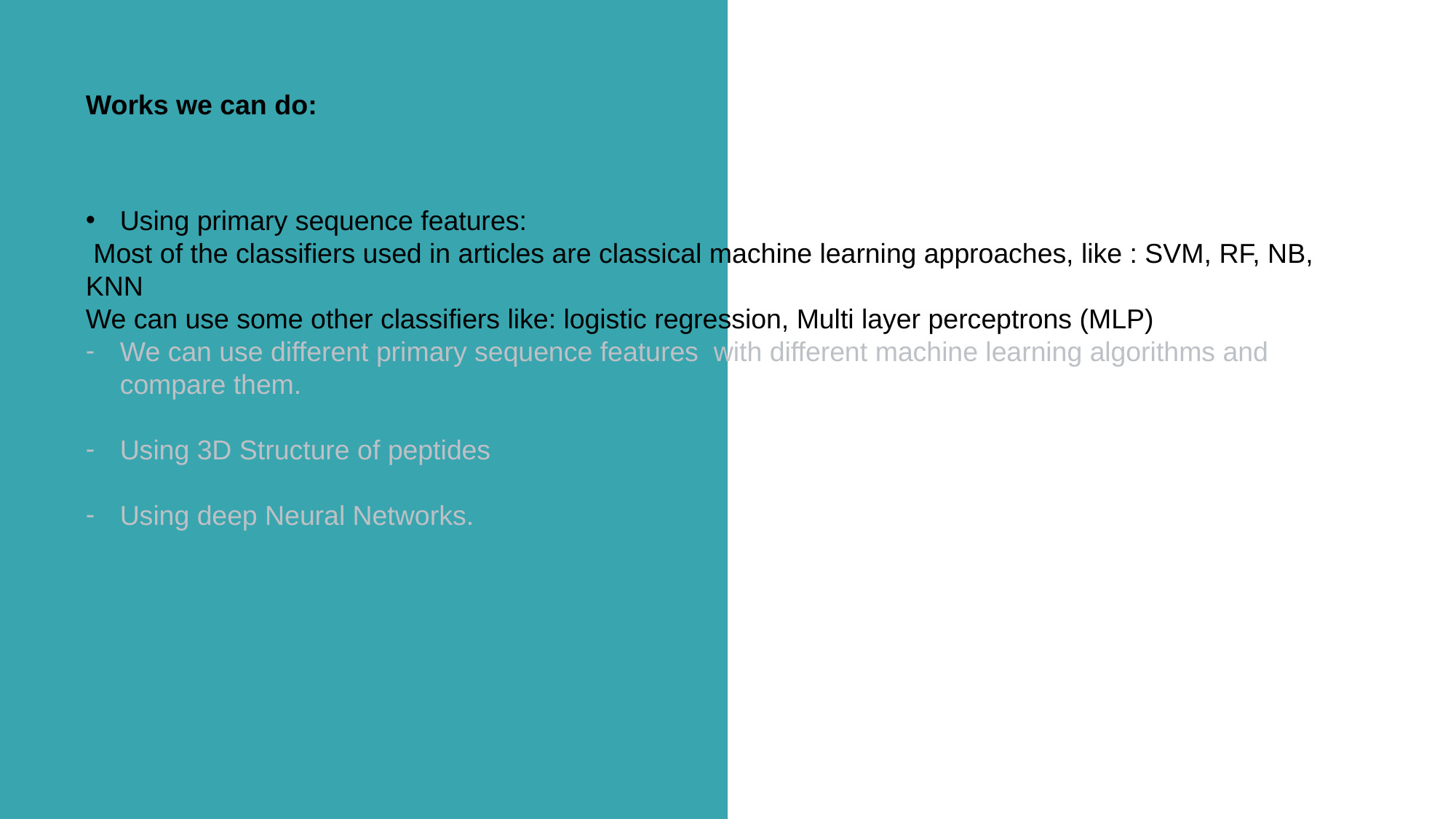

Works we can do:
Using primary sequence features:
 Most of the classifiers used in articles are classical machine learning approaches, like : SVM, RF, NB, KNN
We can use some other classifiers like: logistic regression, Multi layer perceptrons (MLP)
We can use different primary sequence features  with different machine learning algorithms and compare them.

Using 3D Structure of peptides

Using deep Neural Networks.